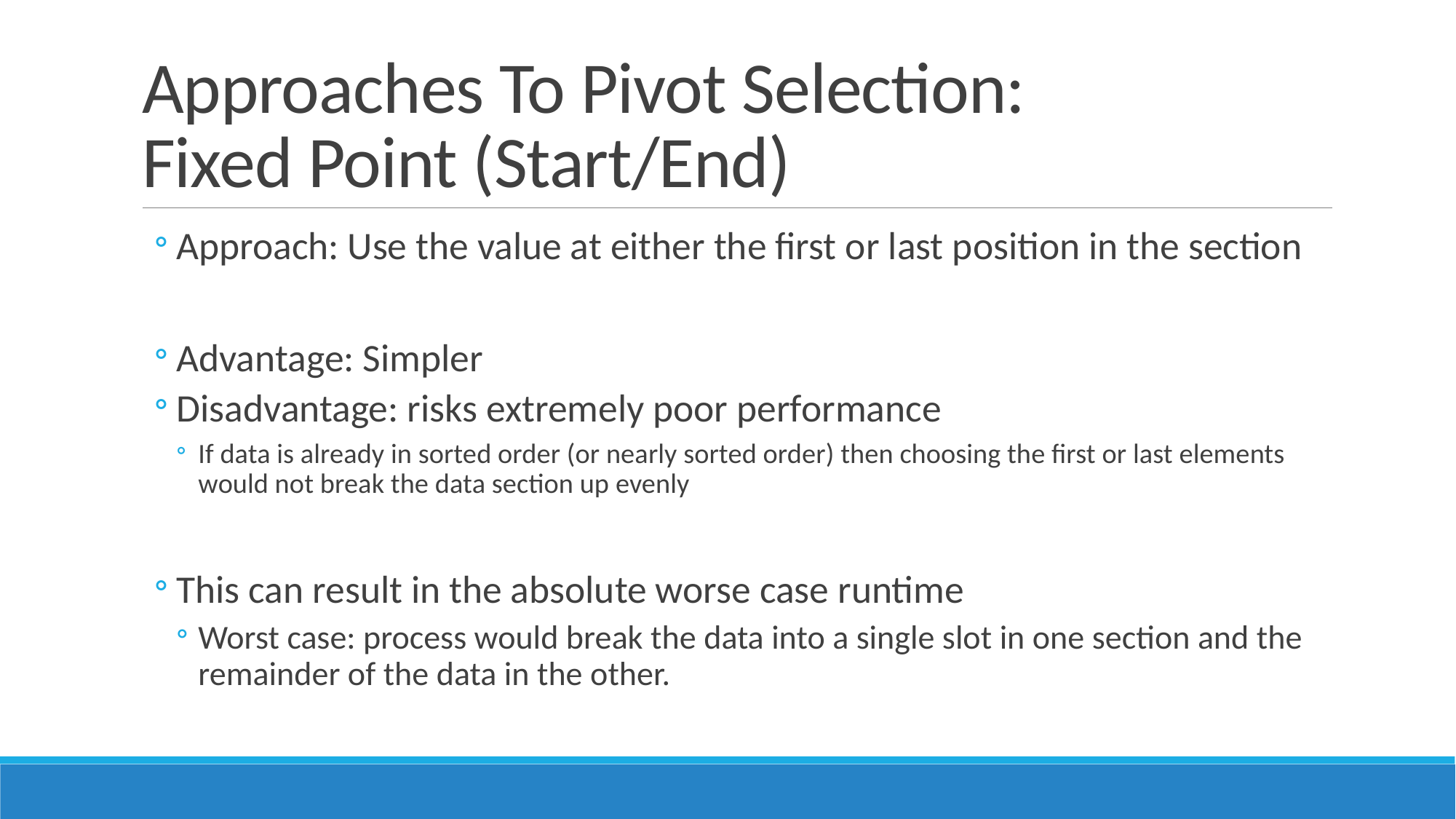

# Approaches To Pivot Selection: Fixed Point (Start/End)
Approach: Use the value at either the first or last position in the section

Advantage: Simpler
Disadvantage: risks extremely poor performance
If data is already in sorted order (or nearly sorted order) then choosing the first or last elements would not break the data section up evenly

This can result in the absolute worse case runtime
Worst case: process would break the data into a single slot in one section and the remainder of the data in the other.